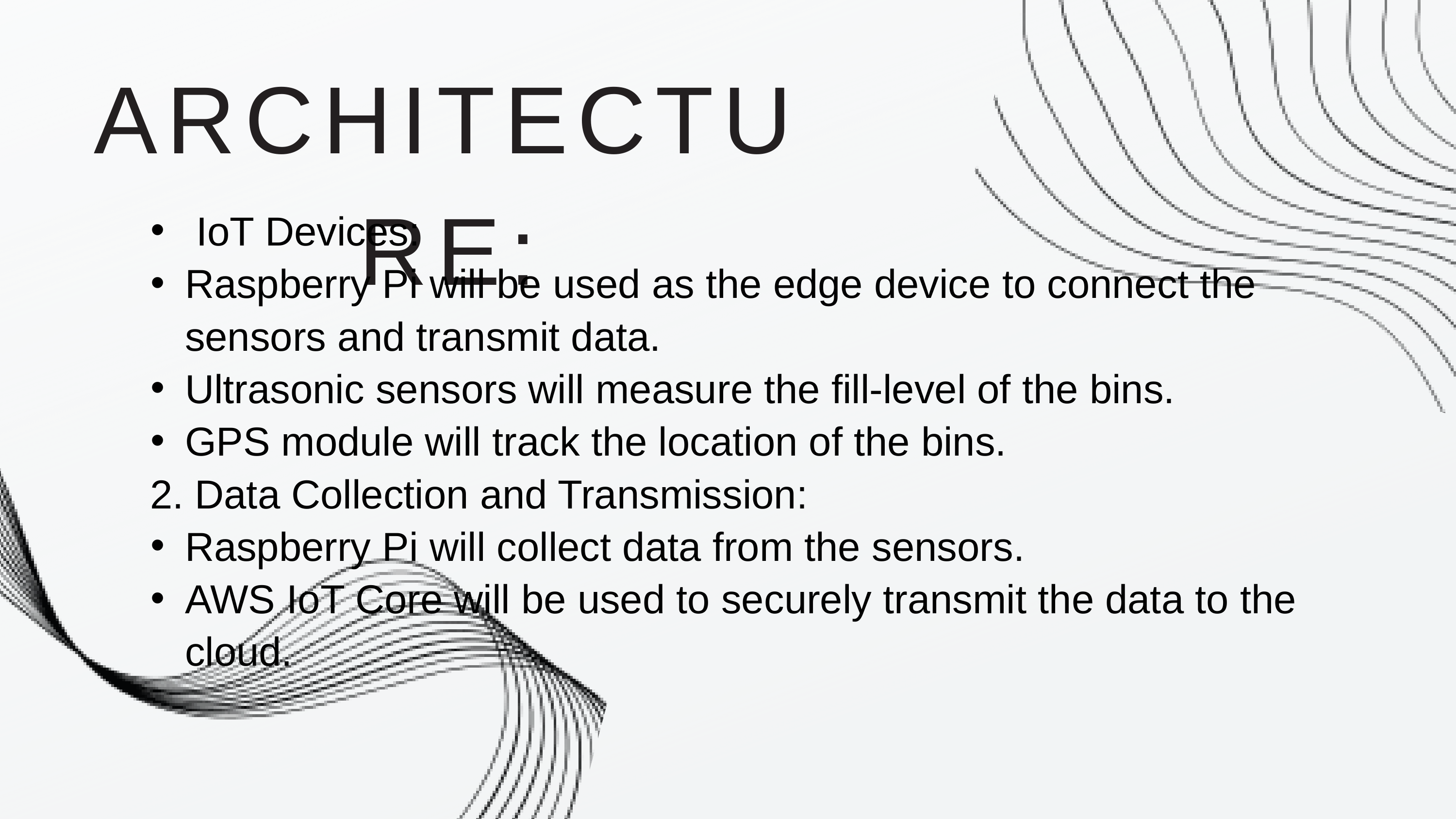

ARCHITECTURE:
 IoT Devices:
Raspberry Pi will be used as the edge device to connect the sensors and transmit data.
Ultrasonic sensors will measure the fill-level of the bins.
GPS module will track the location of the bins.
   2. Data Collection and Transmission:
Raspberry Pi will collect data from the sensors.
AWS IoT Core will be used to securely transmit the data to the cloud.